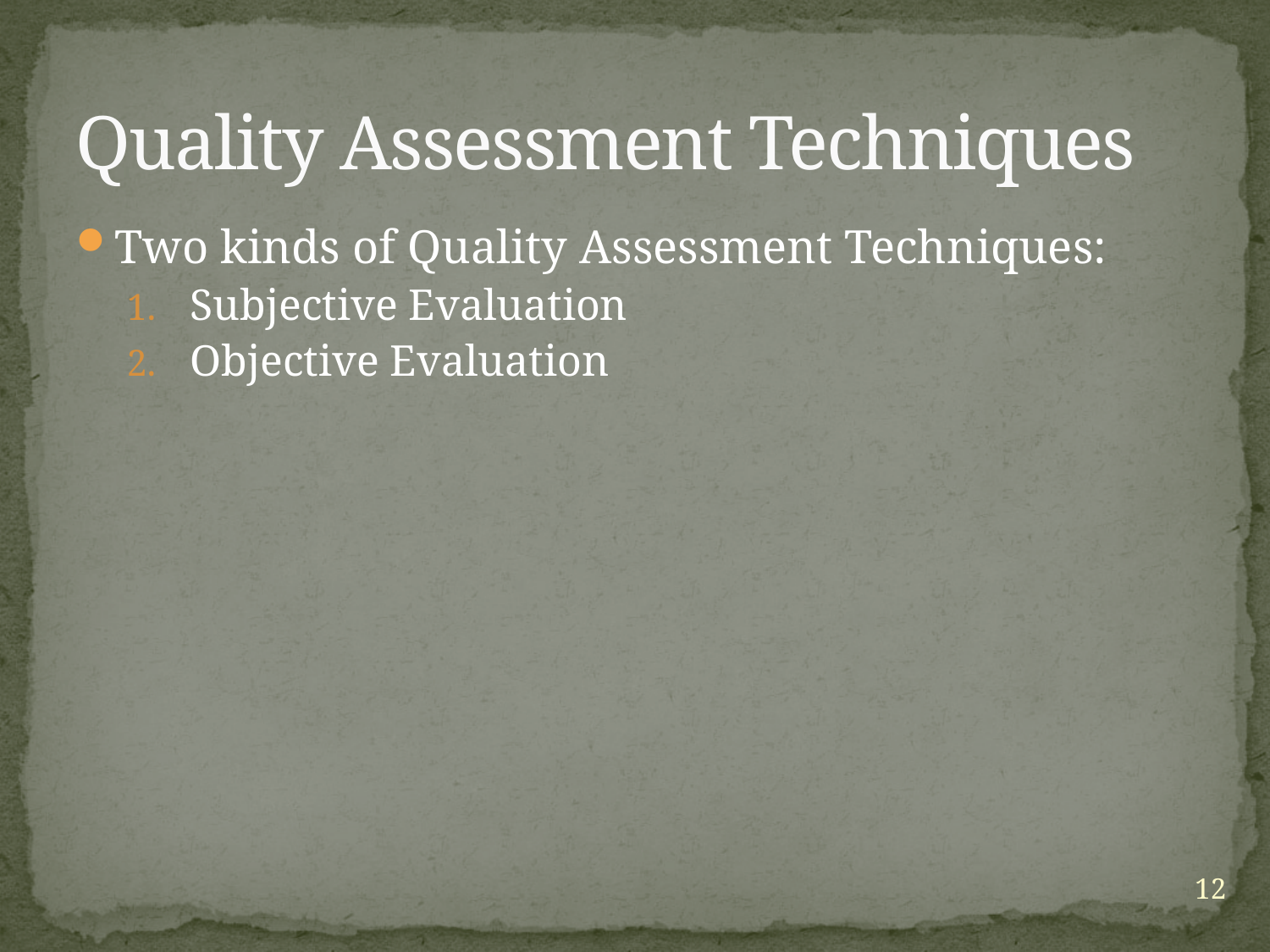

# Quality Assessment Techniques
Two kinds of Quality Assessment Techniques:
Subjective Evaluation
Objective Evaluation
12